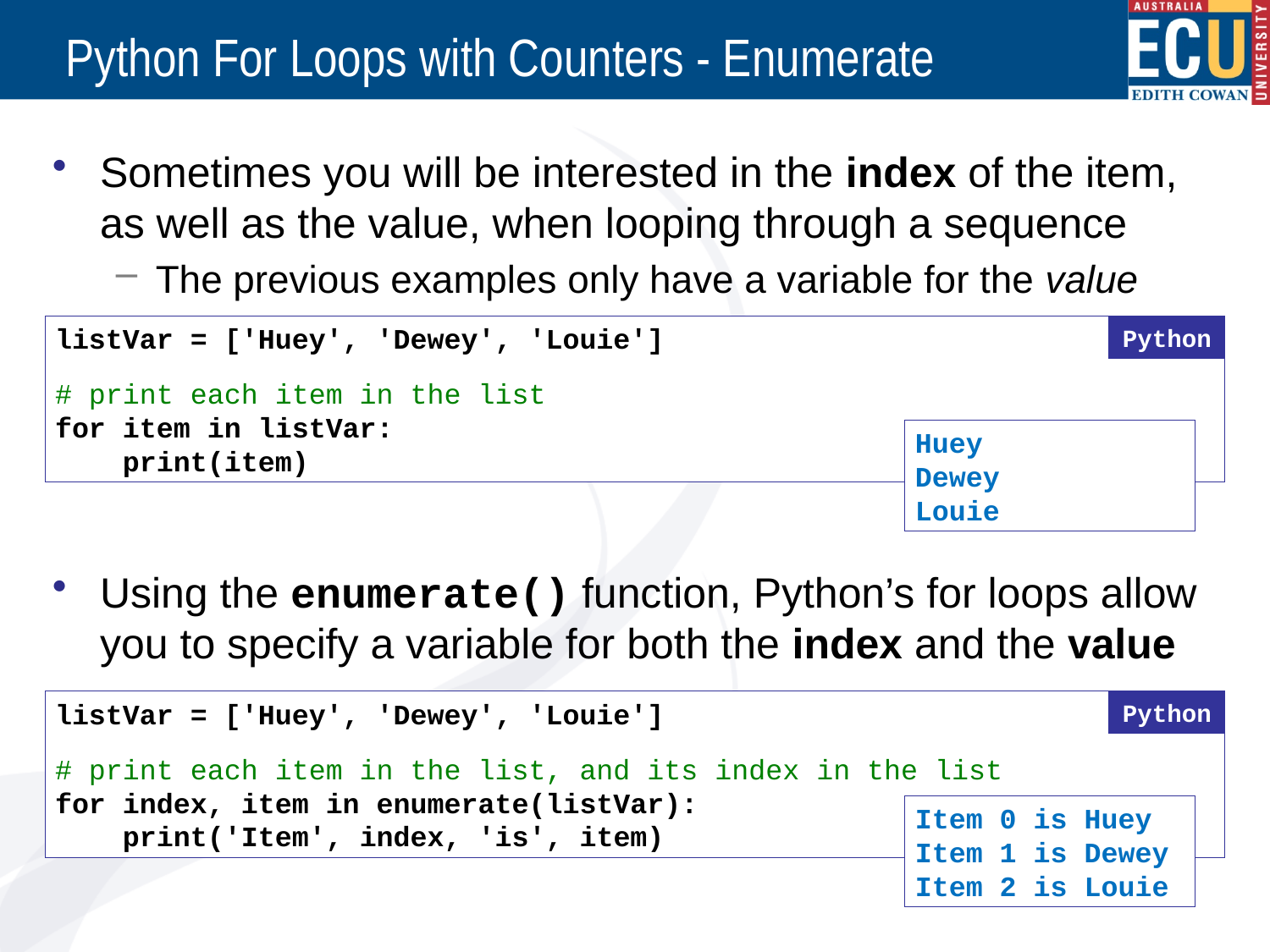

# Python For Loops with Counters - Enumerate
Sometimes you will be interested in the index of the item, as well as the value, when looping through a sequence
The previous examples only have a variable for the value

Using the enumerate() function, Python’s for loops allow you to specify a variable for both the index and the value
listVar = ['Huey', 'Dewey', 'Louie']

# print each item in the list
for item in listVar:
    print(item)
Python
Huey
Dewey
Louie
listVar = ['Huey', 'Dewey', 'Louie']

# print each item in the list, and its index in the list
for index, item in enumerate(listVar):
    print('Item', index, 'is', item)
Python
Item 0 is Huey
Item 1 is Dewey
Item 2 is Louie